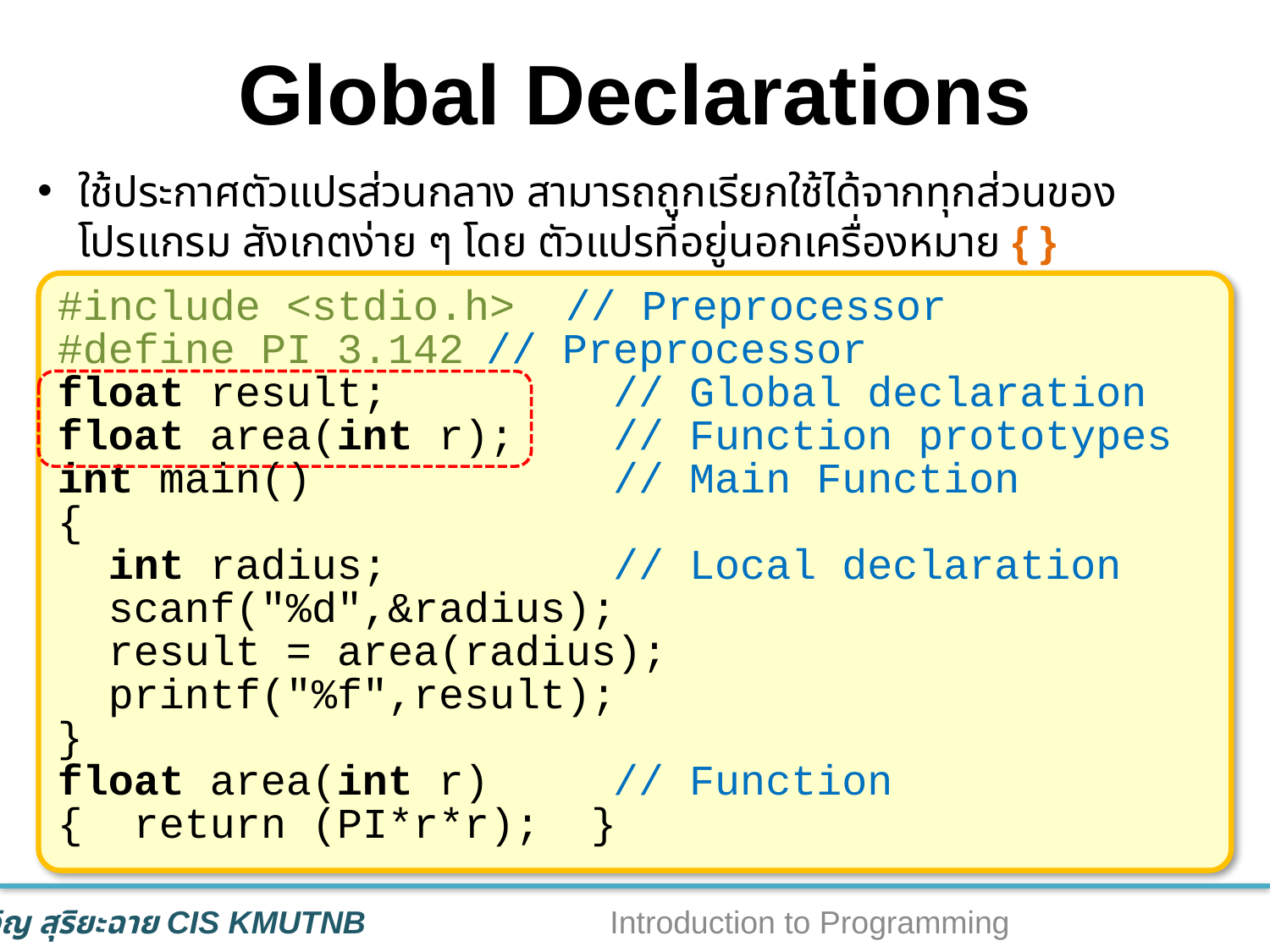

# Global Declarations
ใช้ประกาศตัวแปรส่วนกลาง สามารถถูกเรียกใช้ได้จากทุกส่วนของโปรแกรม สังเกตง่าย ๆ โดย ตัวแปรที่อยู่นอกเครื่องหมาย { }

#include <stdio.h>  // Preprocessor
#define PI 3.142	// Preprocessor
float result;       	// Global declaration
float area(int r);  	// Function prototypes
int main()          	// Main Function
{
  int radius;       	// Local declaration
  scanf("%d",&radius);
  result = area(radius);
  printf("%f",result);
}
float area(int r)   	// Function
{  return (PI*r*r);  }

26
Introduction to Programming